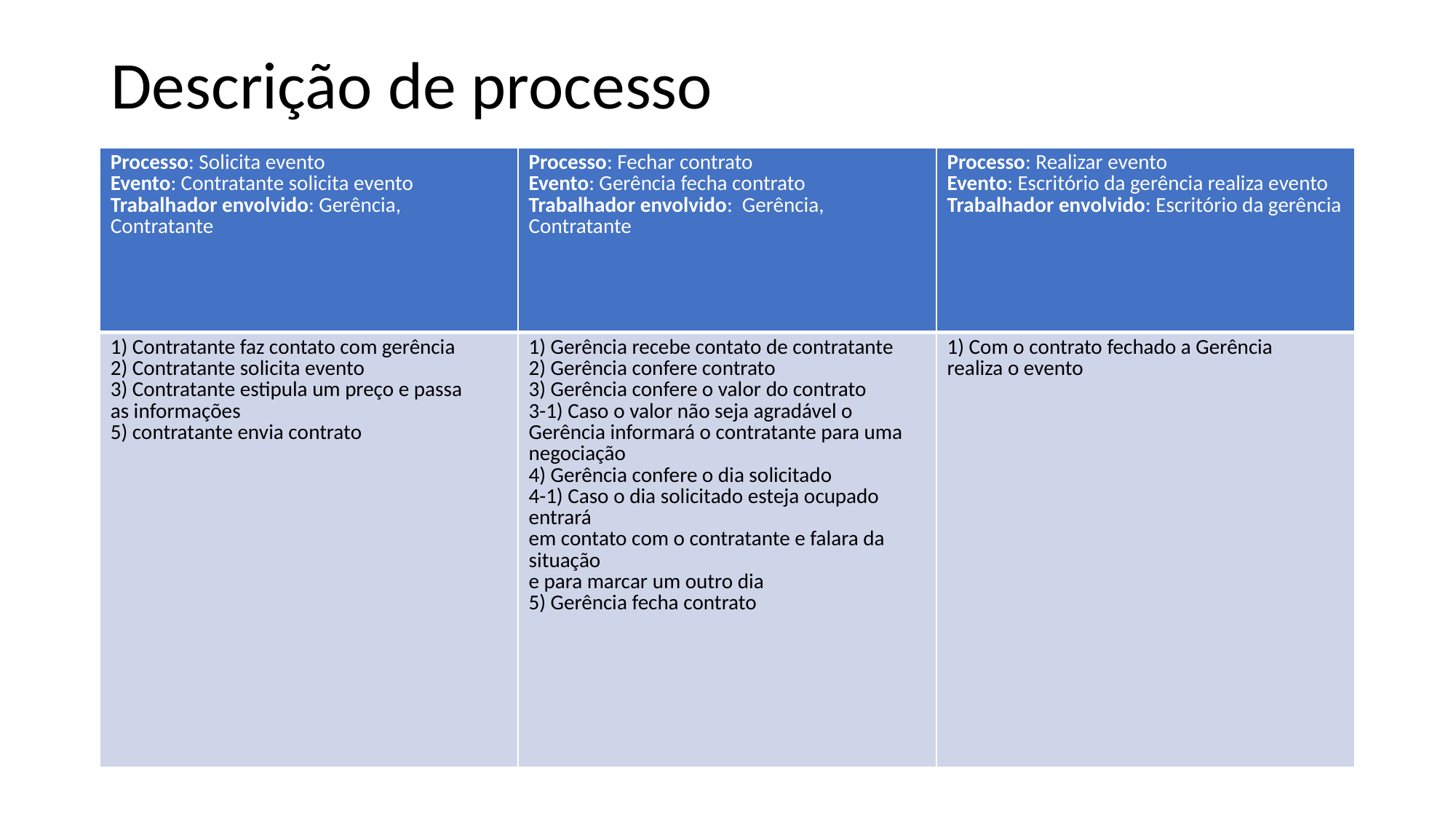

# Descrição de processo
| Processo: Solicita evento                     Evento: Contratante solicita evento Trabalhador envolvido: Gerência, Contratante | Processo: Fechar contrato                     Evento: Gerência fecha contrato Trabalhador envolvido:  Gerência, Contratante | Processo: Realizar evento                      Evento: Escritório da gerência realiza evento Trabalhador envolvido: Escritório da gerência |
| --- | --- | --- |
| 1) Contratante faz contato com gerência 2) Contratante solicita evento 3) Contratante estipula um preço e passa as informações 5) contratante envia contrato | 1) Gerência recebe contato de contratante 2) Gerência confere contrato 3) Gerência confere o valor do contrato 3-1) Caso o valor não seja agradável o Gerência informará o contratante para uma negociação 4) Gerência confere o dia solicitado 4-1) Caso o dia solicitado esteja ocupado entrará em contato com o contratante e falara da situação e para marcar um outro dia 5) Gerência fecha contrato | 1) Com o contrato fechado a Gerência realiza o evento |